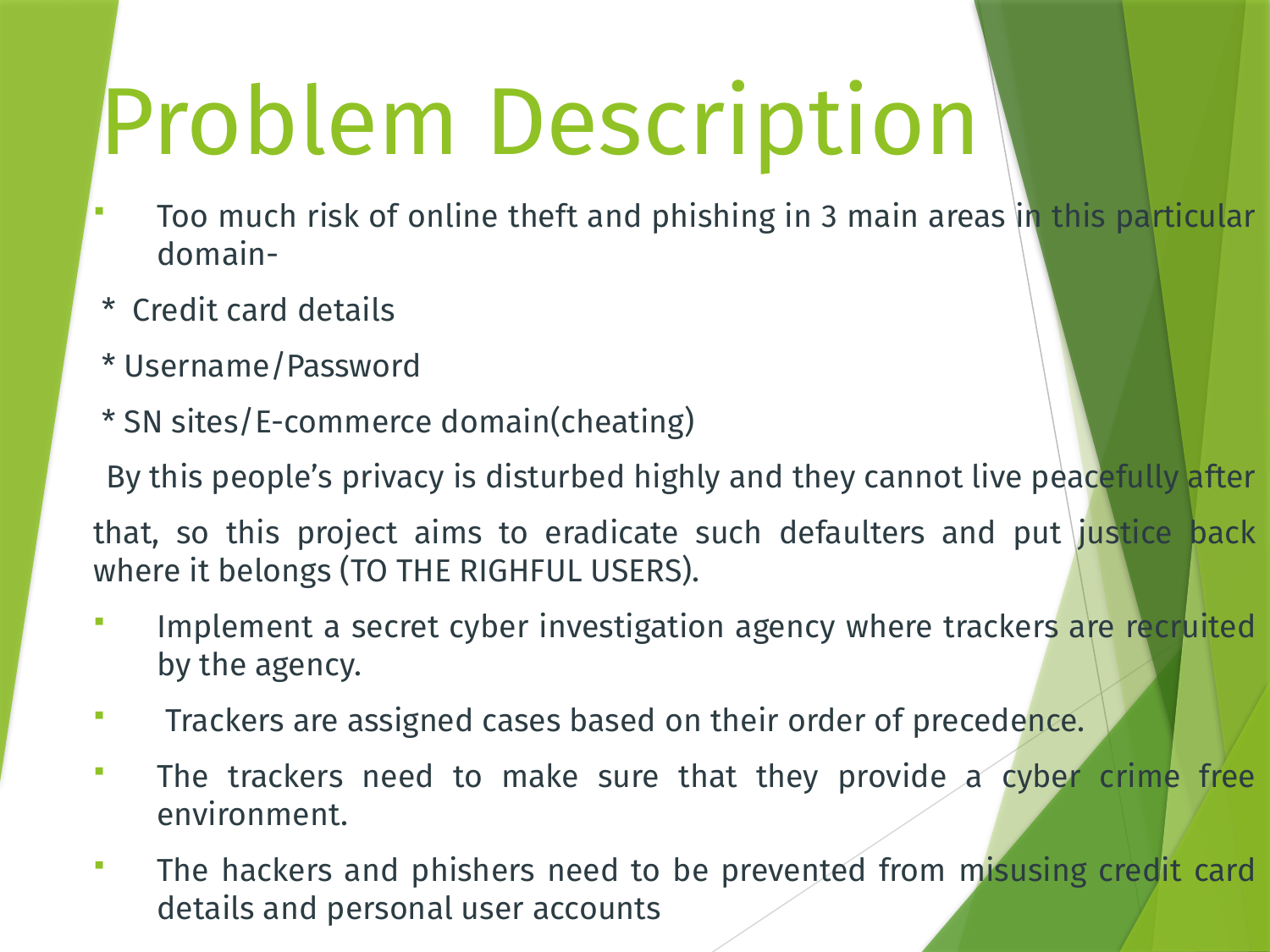

Too much risk of online theft and phishing in 3 main areas in this particular domain-
 *  Credit card details
 * Username/Password
 * SN sites/E-commerce domain(cheating)
By this people’s privacy is disturbed highly and they cannot live peacefully after
that, so this project aims to eradicate such defaulters and put justice back where it belongs (TO THE RIGHFUL USERS).
Implement a secret cyber investigation agency where trackers are recruited by the agency.
 Trackers are assigned cases based on their order of precedence.
The trackers need to make sure that they provide a cyber crime free environment.
The hackers and phishers need to be prevented from misusing credit card details and personal user accounts
# Problem Description